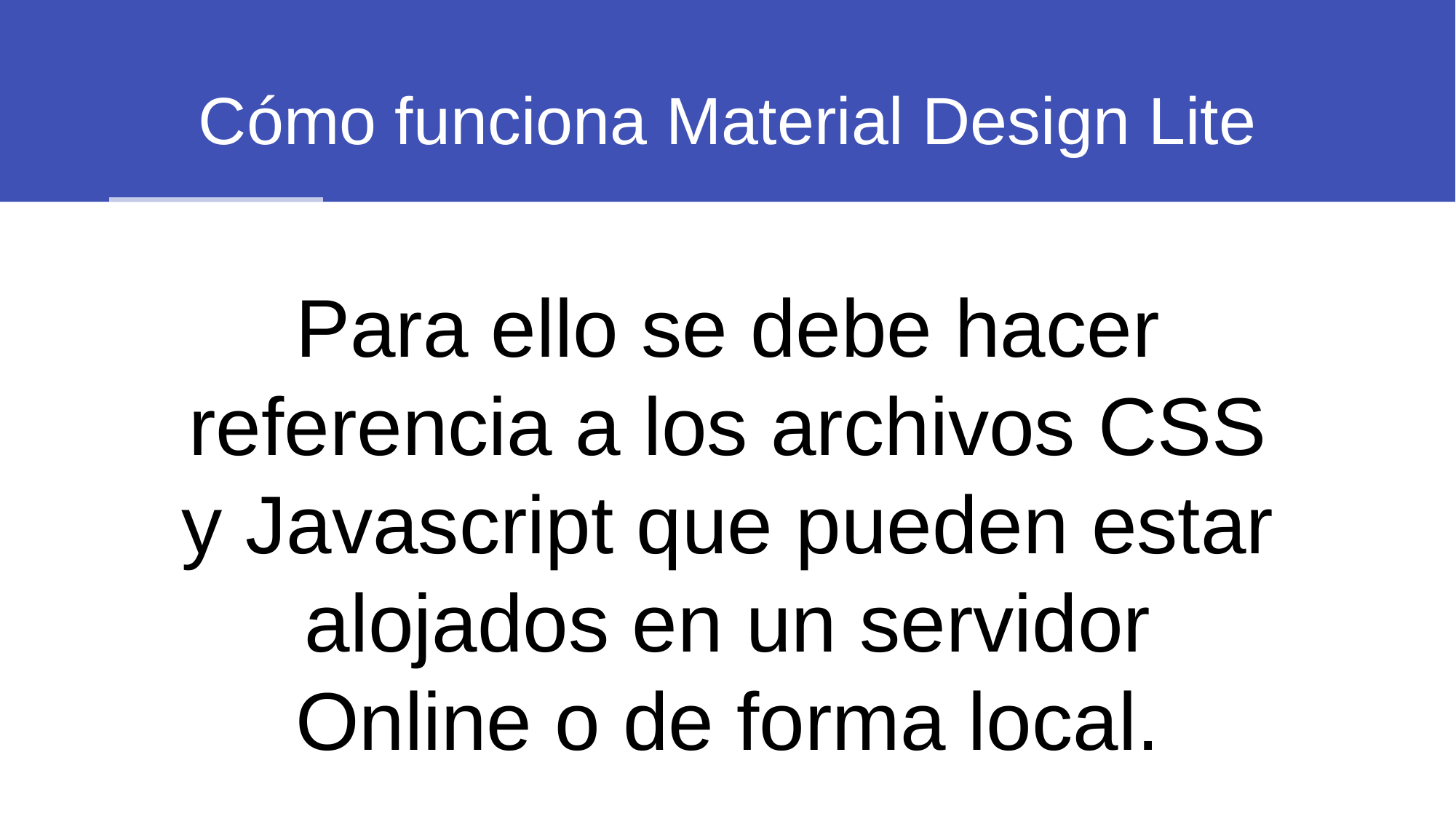

# Cómo funciona Material Design Lite

Para ello se debe hacer referencia a los archivos CSS y Javascript que pueden estar alojados en un servidor Online o de forma local.